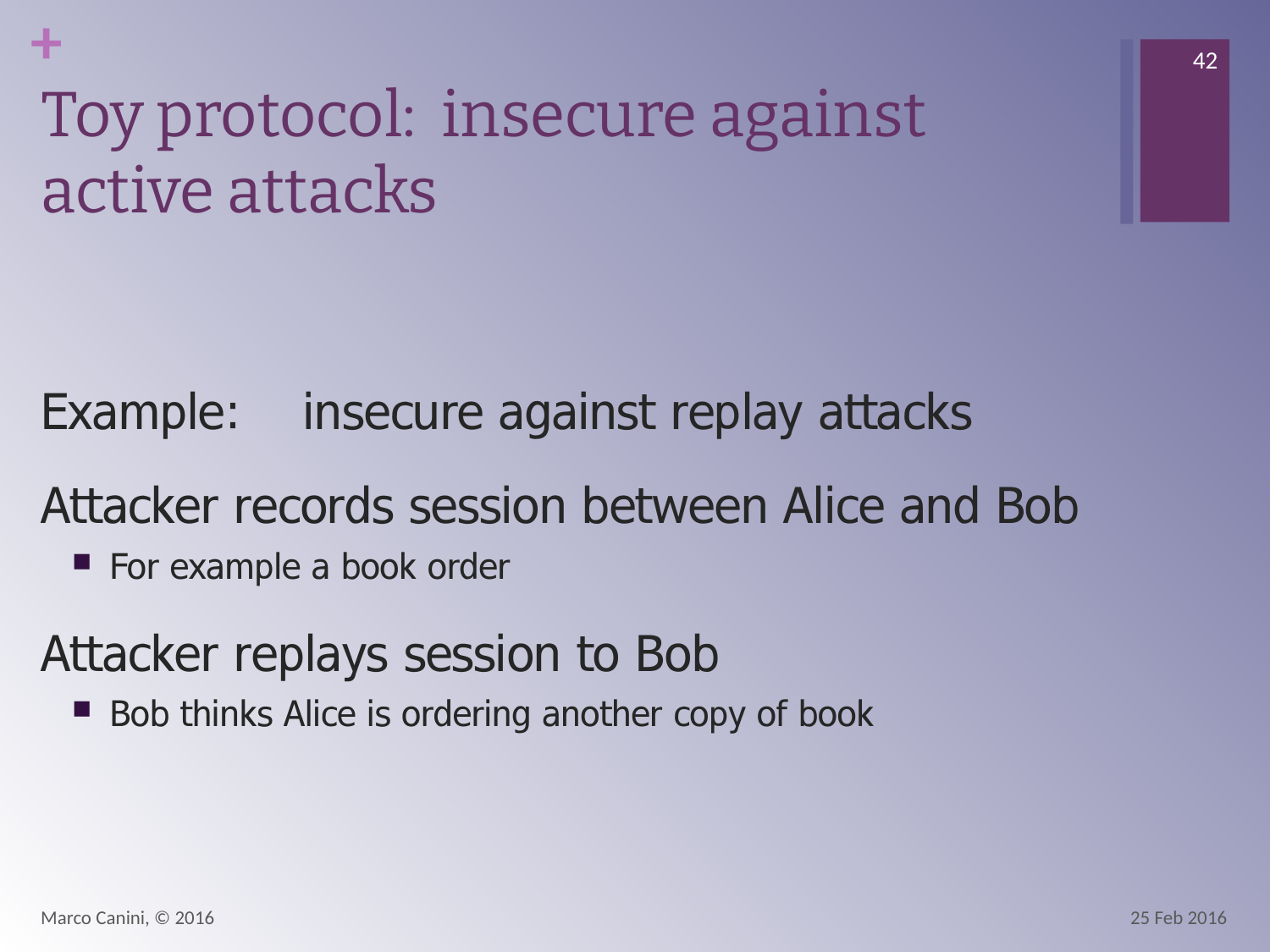

42
# Toy protocol:  insecure against active attacks
Example:    insecure against replay attacks
Attacker records session between Alice and Bob
For example a book order
Attacker replays session to Bob
Bob thinks Alice is ordering another copy of book
Marco Canini, © 2016
25 Feb 2016